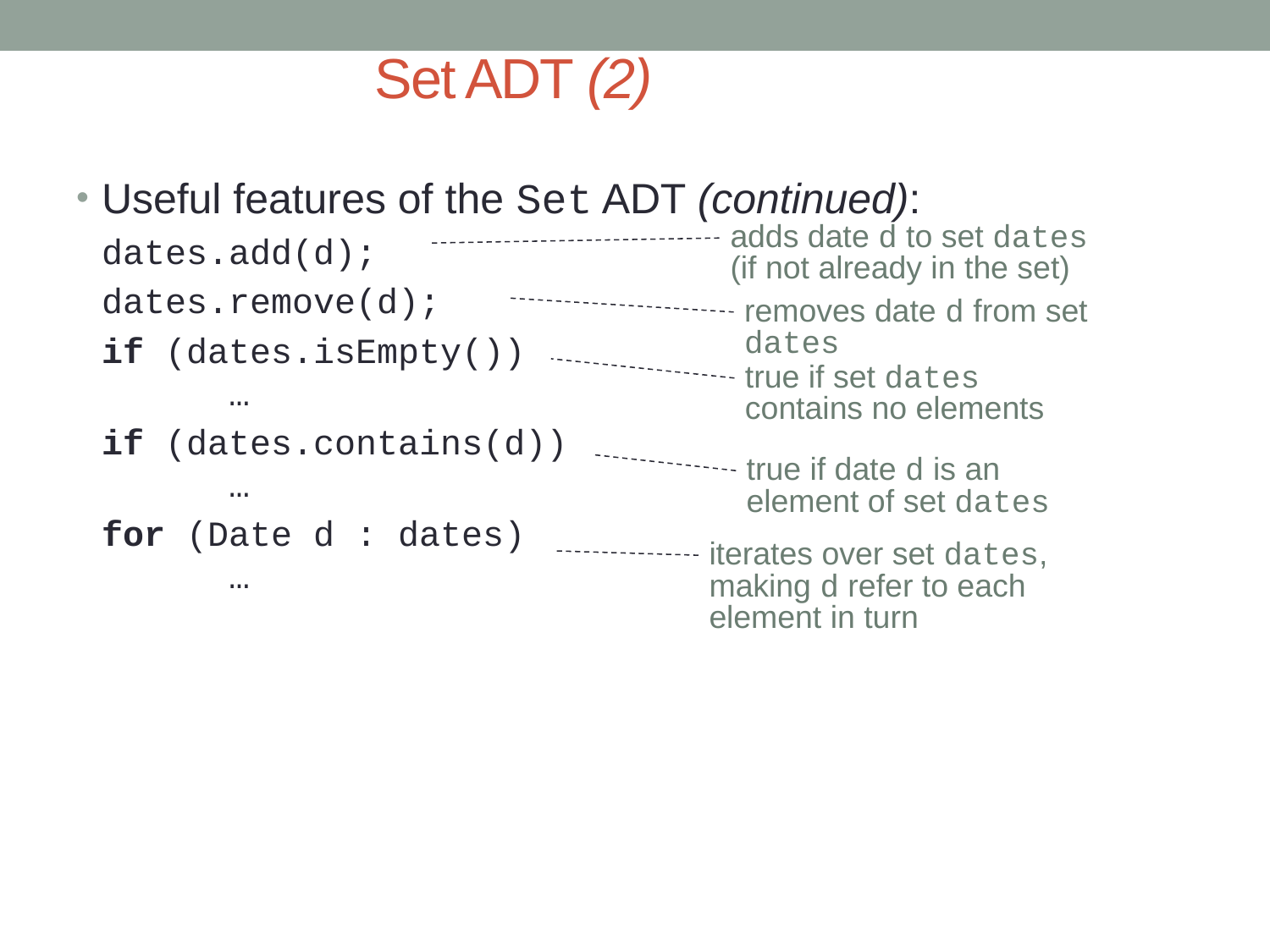

# Set ADT (2)
Useful features of the Set ADT (continued):
	dates.add(d);
	dates.remove(d);
	if (dates.isEmpty())
	…
	if (dates.contains(d))
	…
	for (Date d : dates)
	…
adds date d to set dates (if not already in the set)
removes date d from set dates
true if set dates contains no elements
true if date d is an element of set dates
iterates over set dates, making d refer to each element in turn